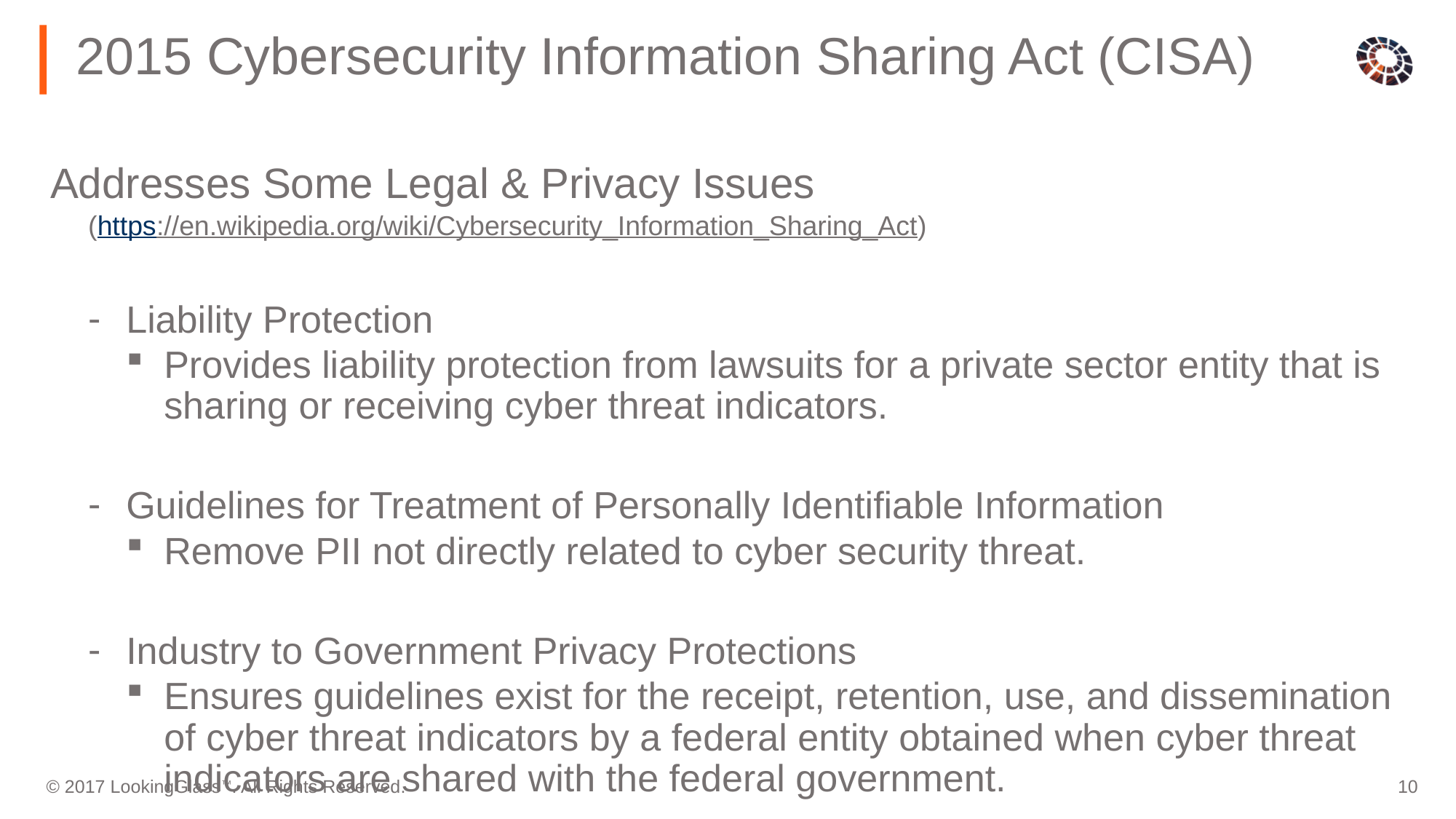

# 2015 Cybersecurity Information Sharing Act (CISA)
Addresses Some Legal & Privacy Issues
(https://en.wikipedia.org/wiki/Cybersecurity_Information_Sharing_Act)

Liability Protection
Provides liability protection from lawsuits for a private sector entity that is sharing or receiving cyber threat indicators.

Guidelines for Treatment of Personally Identifiable Information
Remove PII not directly related to cyber security threat.

Industry to Government Privacy Protections
Ensures guidelines exist for the receipt, retention, use, and dissemination of cyber threat indicators by a federal entity obtained when cyber threat indicators are shared with the federal government.